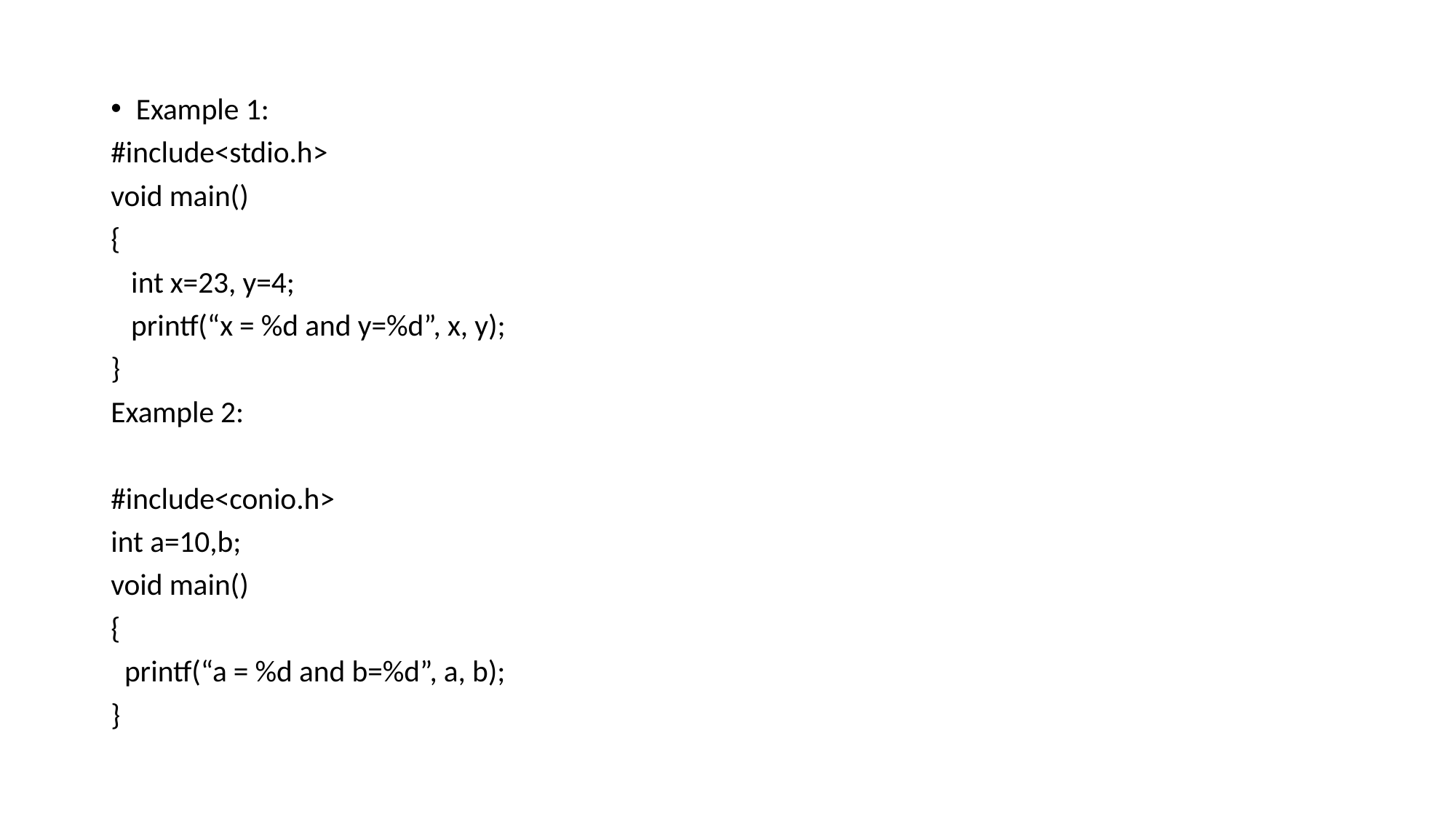

Example 1:
#include<stdio.h>
void main()
{
   int x=23, y=4;
   printf(“x = %d and y=%d”, x, y);
}
Example 2:

#include<conio.h>
int a=10,b;
void main()
{
  printf(“a = %d and b=%d”, a, b);
}